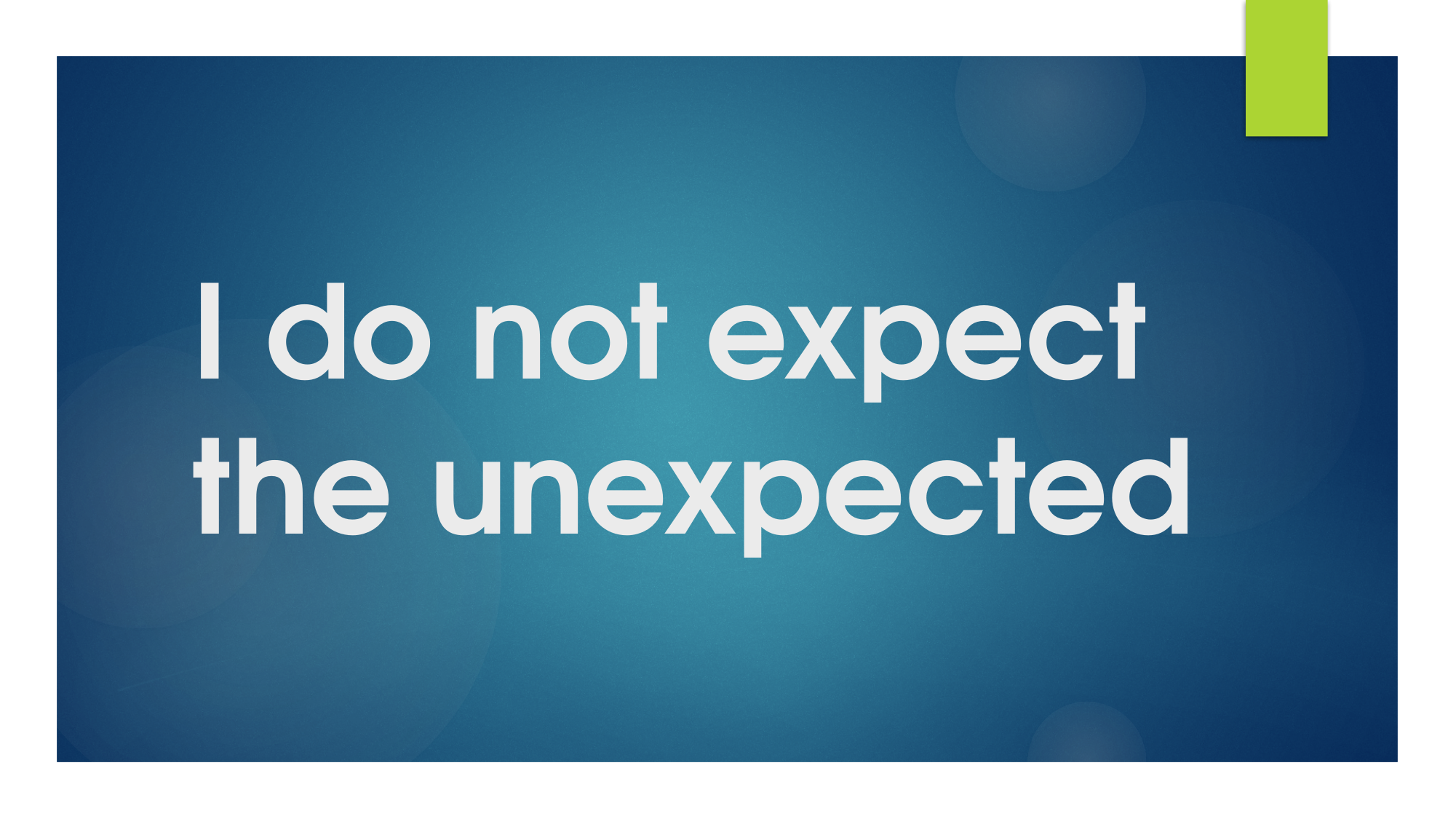

# I do not expect the unexpected